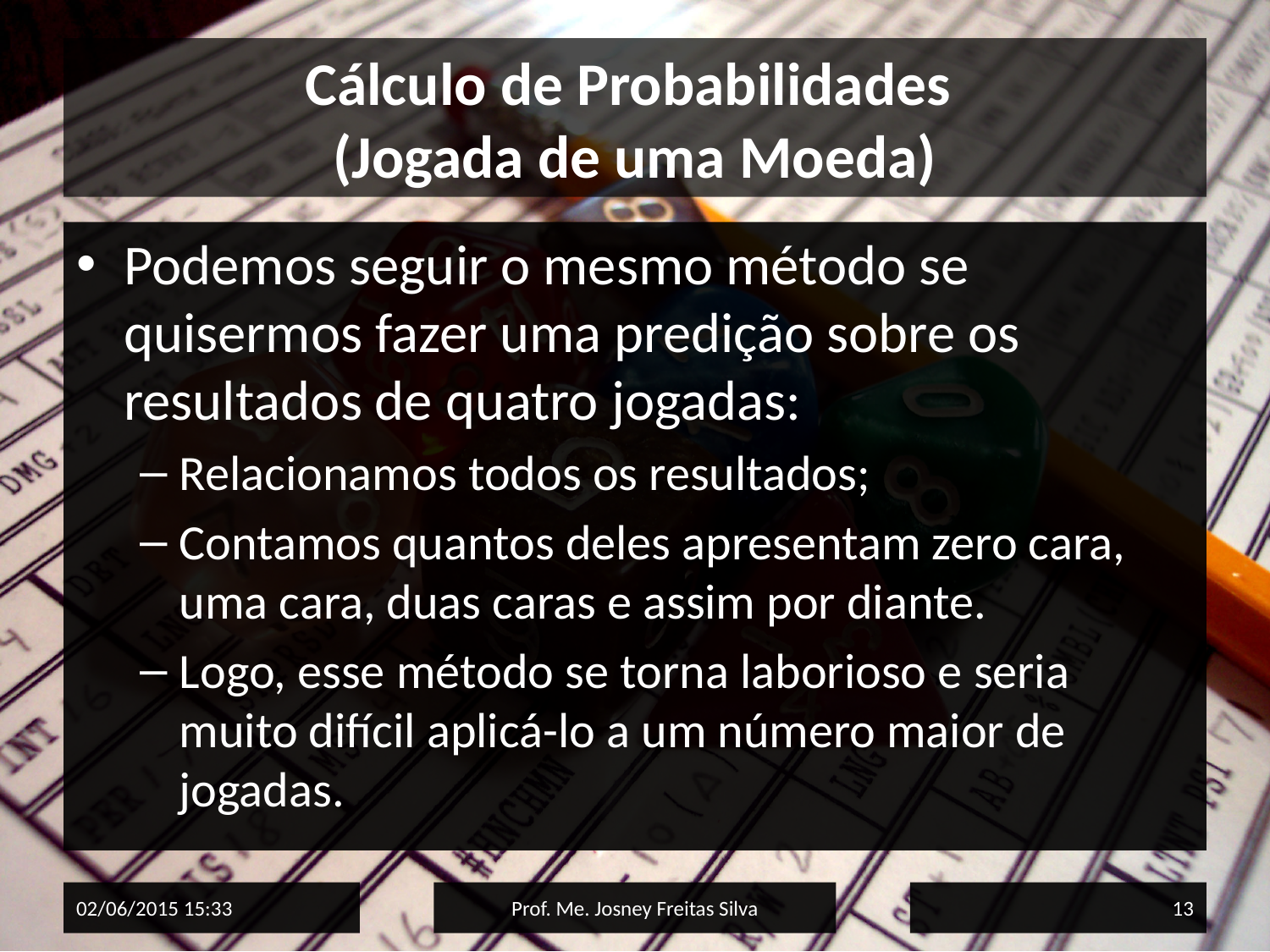

# Cálculo de Probabilidades (Jogada de uma Moeda)
Podemos seguir o mesmo método se quisermos fazer uma predição sobre os resultados de quatro jogadas:
Relacionamos todos os resultados;
Contamos quantos deles apresentam zero cara, uma cara, duas caras e assim por diante.
Logo, esse método se torna laborioso e seria muito difícil aplicá-lo a um número maior de jogadas.
02/06/2015 15:33
Prof. Me. Josney Freitas Silva
13